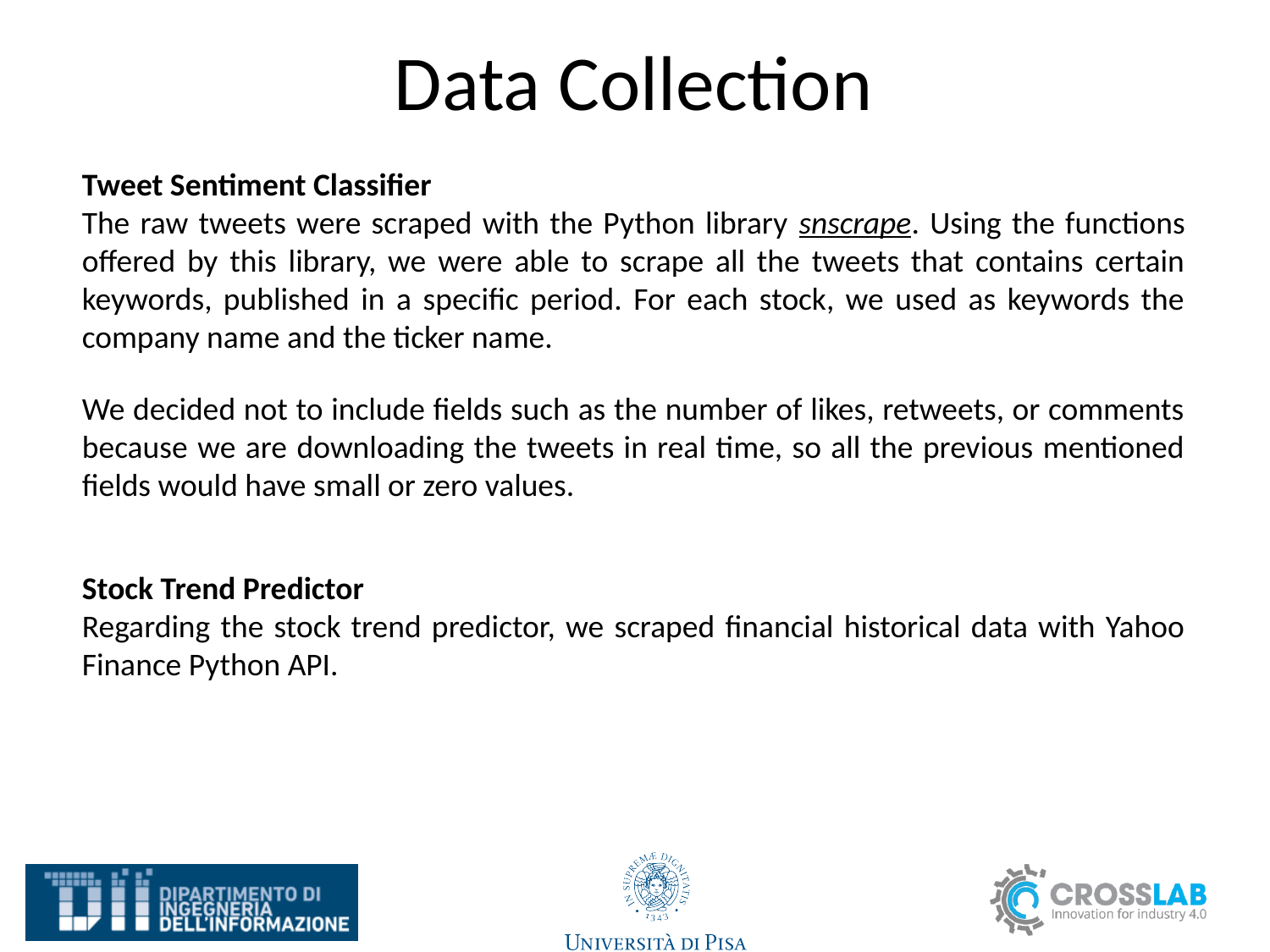

# Data Collection
Tweet Sentiment Classifier
The raw tweets were scraped with the Python library snscrape. Using the functions offered by this library, we were able to scrape all the tweets that contains certain keywords, published in a specific period. For each stock, we used as keywords the company name and the ticker name.

We decided not to include fields such as the number of likes, retweets, or comments because we are downloading the tweets in real time, so all the previous mentioned fields would have small or zero values.

Stock Trend Predictor
Regarding the stock trend predictor, we scraped financial historical data with Yahoo Finance Python API.